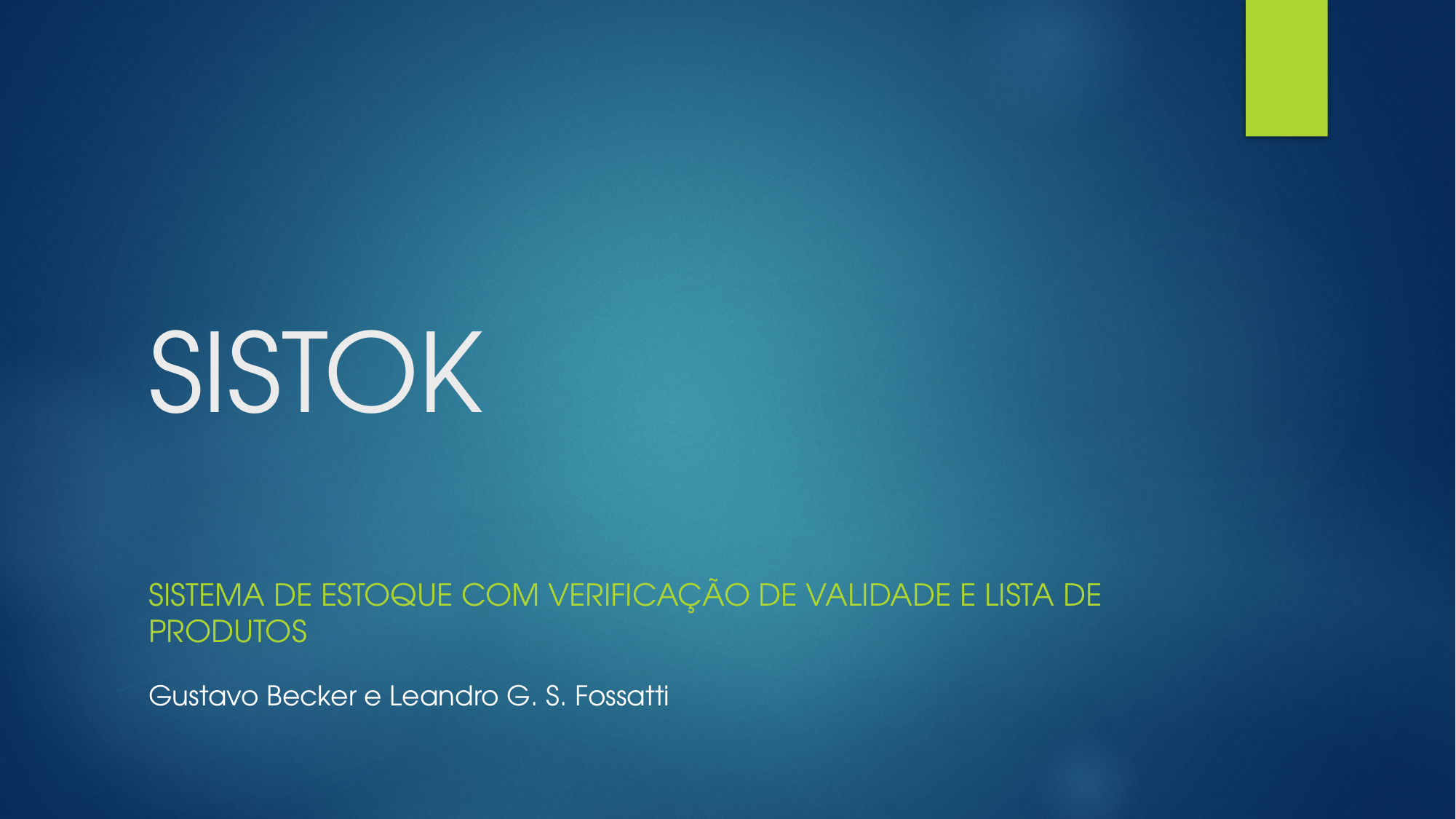

# SISTOK
Sistema de Estoque com verificação de validade e lista de produtos
Gustavo Becker e Leandro G. S. Fossatti